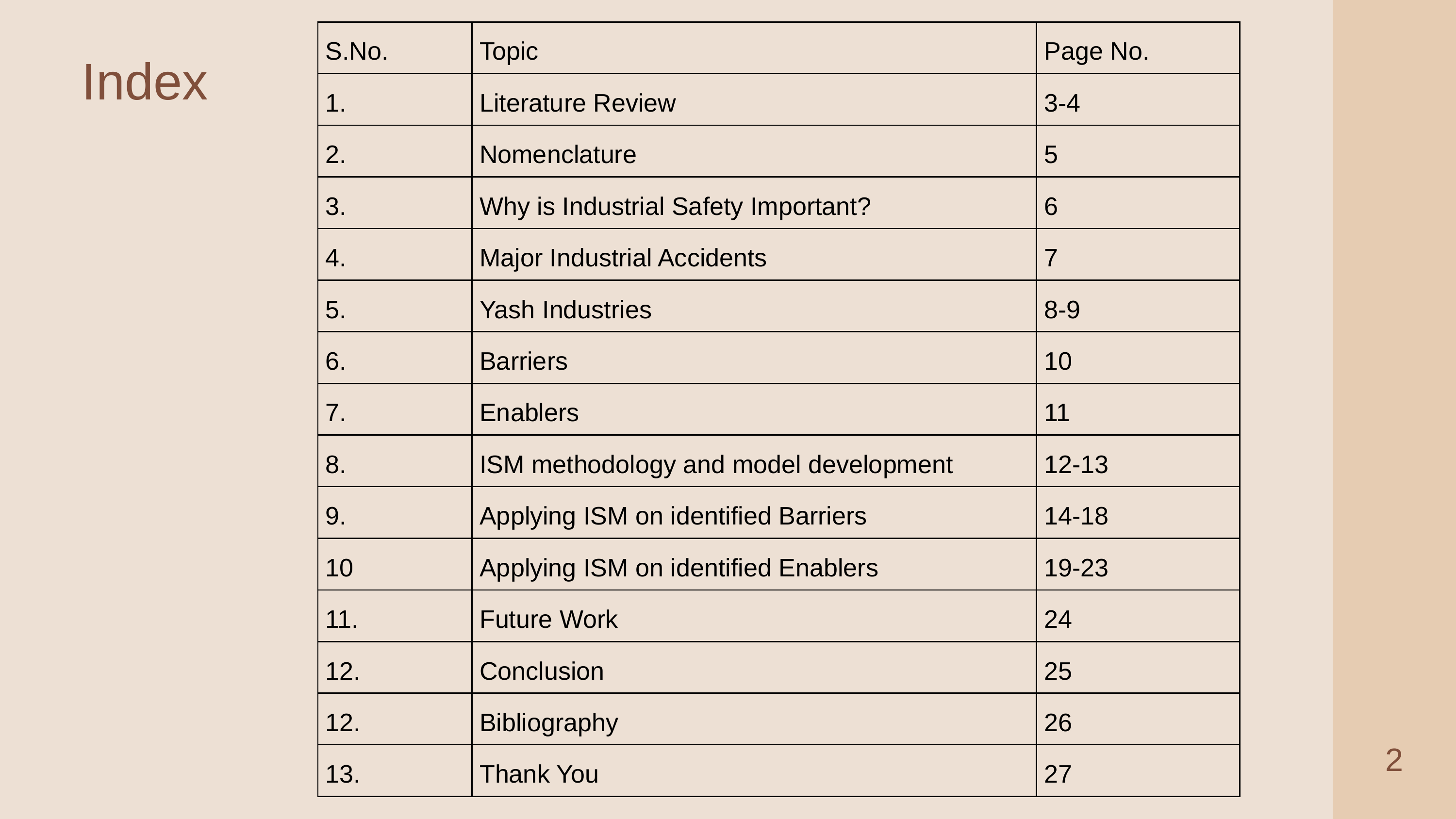

| S.No. | Topic | Page No. |
| --- | --- | --- |
| 1. | Literature Review | 3-4 |
| 2. | Nomenclature | 5 |
| 3. | Why is Industrial Safety Important? | 6 |
| 4. | Major Industrial Accidents | 7 |
| 5. | Yash Industries | 8-9 |
| 6. | Barriers | 10 |
| 7. | Enablers | 11 |
| 8. | ISM methodology and model development | 12-13 |
| 9. | Applying ISM on identified Barriers | 14-18 |
| 10 | Applying ISM on identified Enablers | 19-23 |
| 11. | Future Work | 24 |
| 12. | Conclusion | 25 |
| 12. | Bibliography | 26 |
| 13. | Thank You | 27 |
Index
2